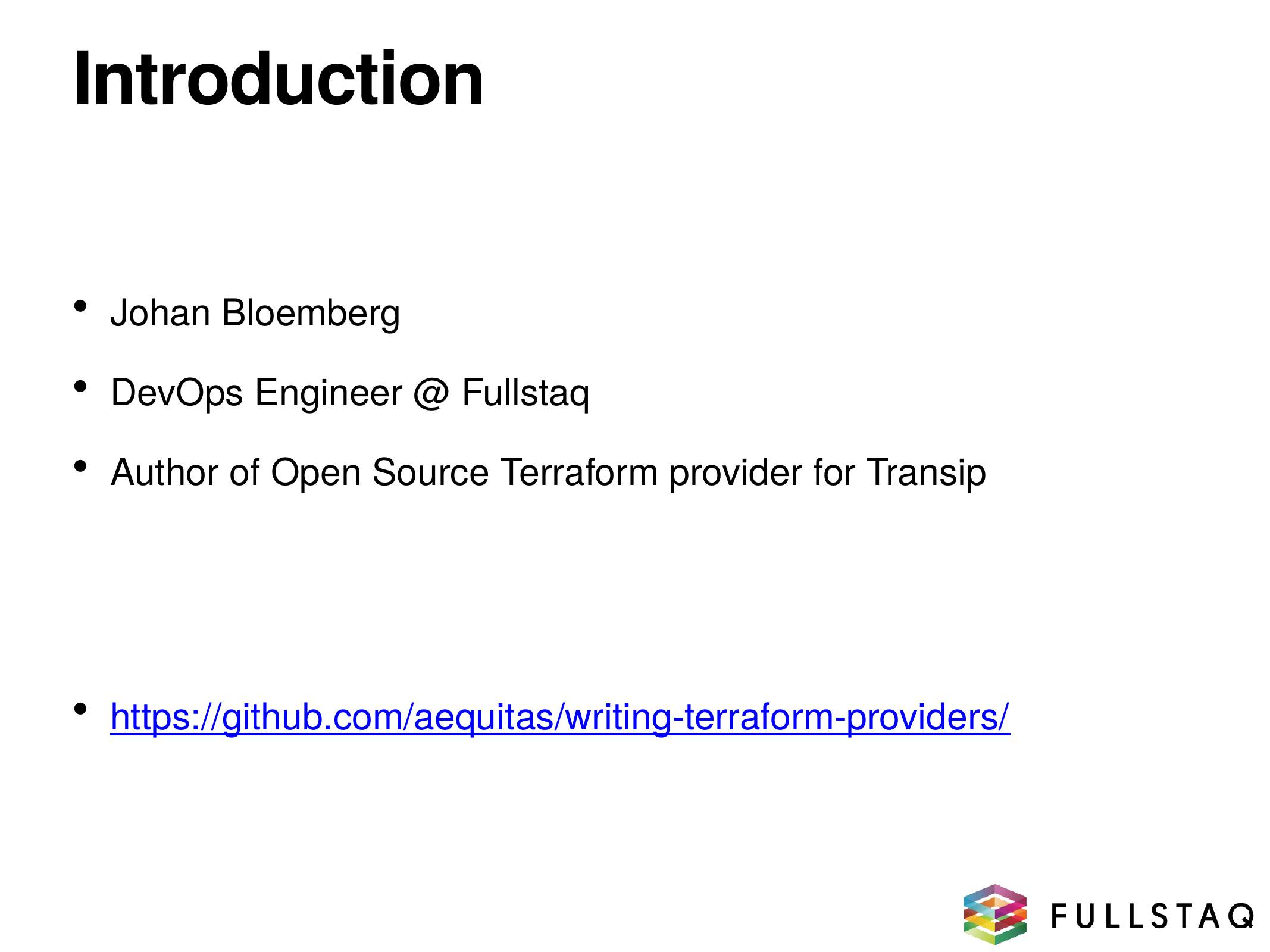

# Introduction

Johan Bloemberg
DevOps Engineer @ Fullstaq
Author of Open Source Terraform provider for Transip

https://github.com/aequitas/writing-terraform-providers/